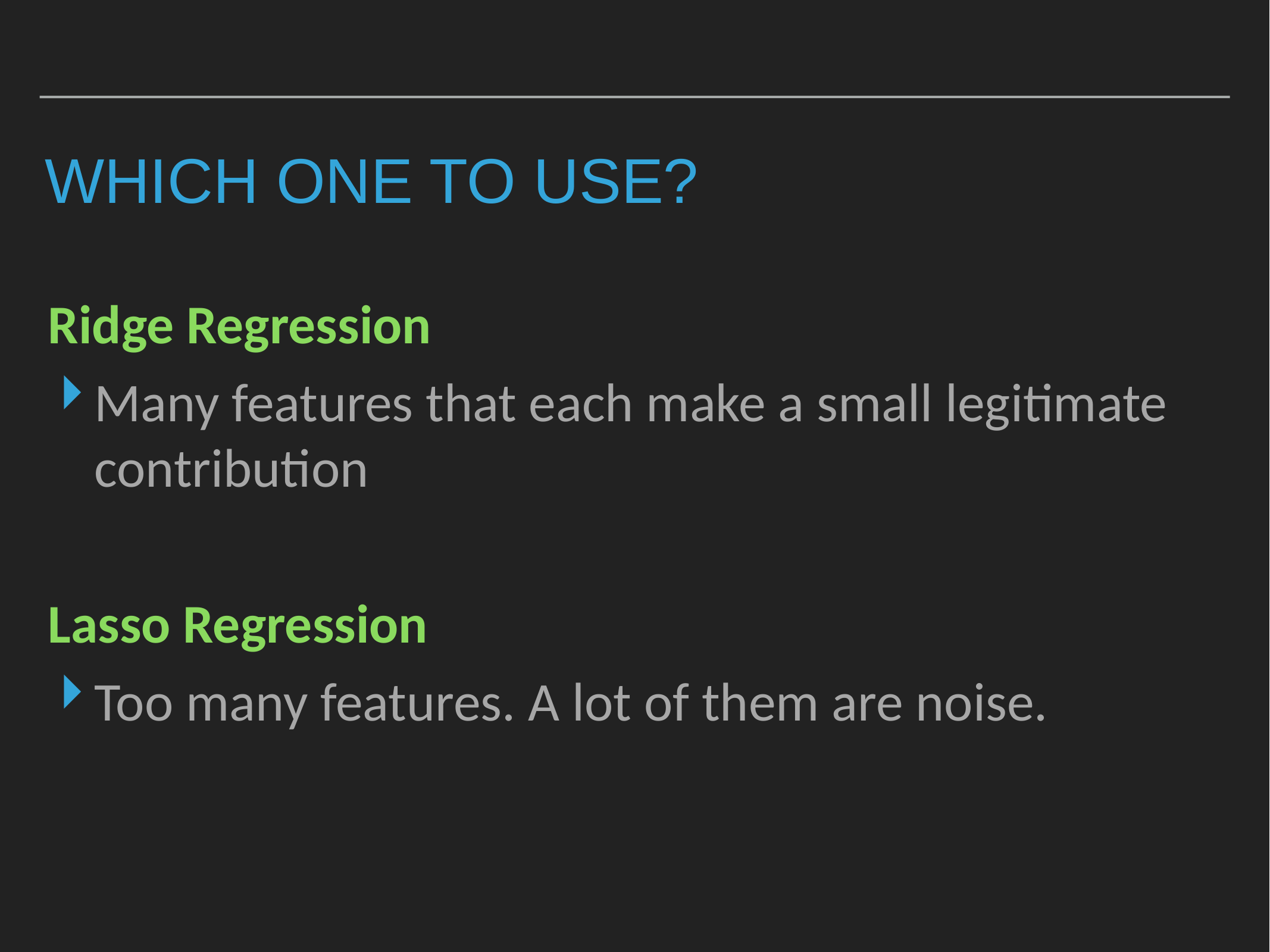

# Which one to use?
Ridge Regression
Many features that each make a small legitimate contribution

Lasso Regression
Too many features. A lot of them are noise.